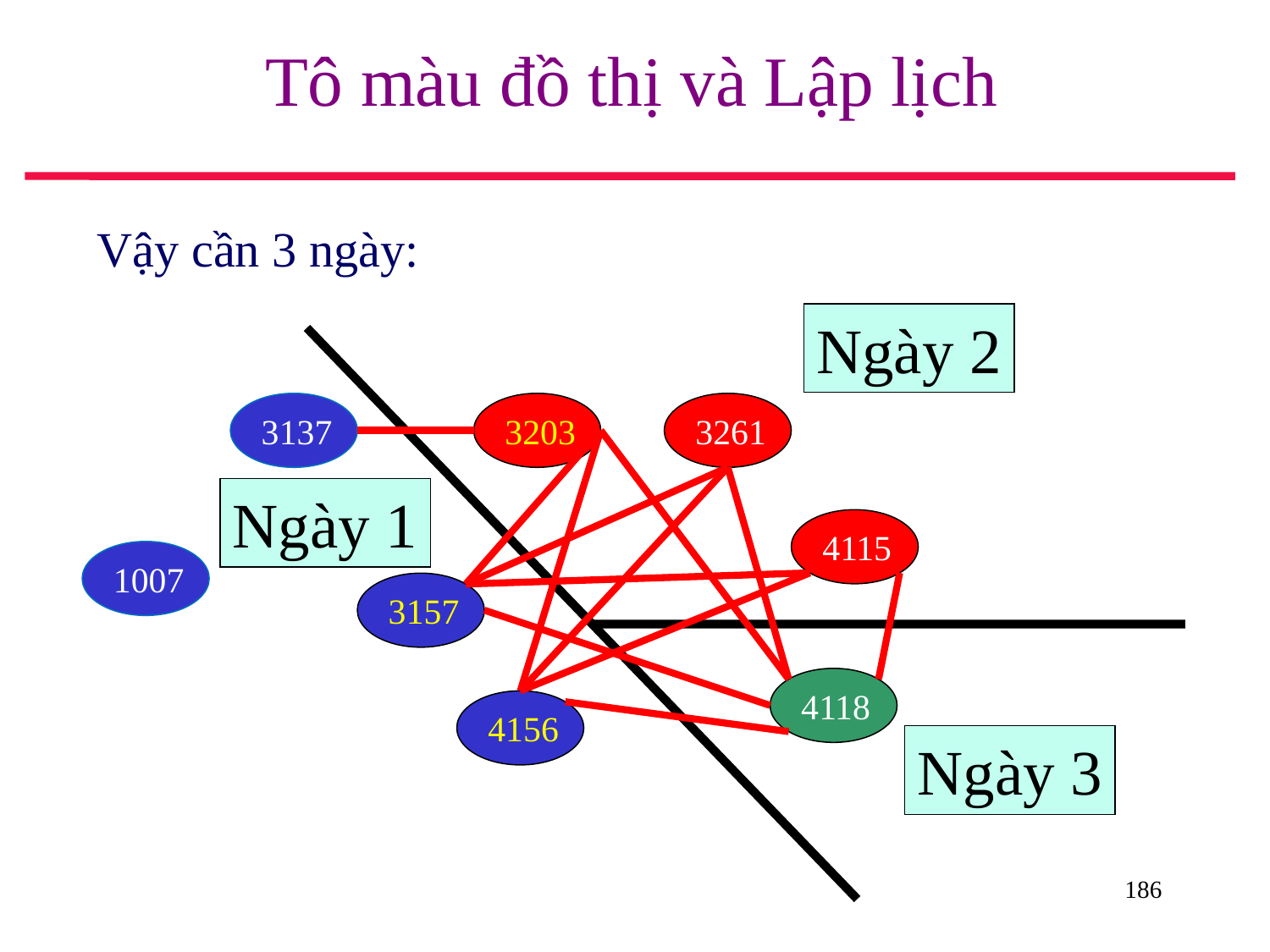

# Tô màu đồ thị và Lập lịch
Vậy cần 3 ngày:
Ngày 2

3137
3203
3261
Ngày 1
4115
1007
3157

4118
4156
Ngày 3
186